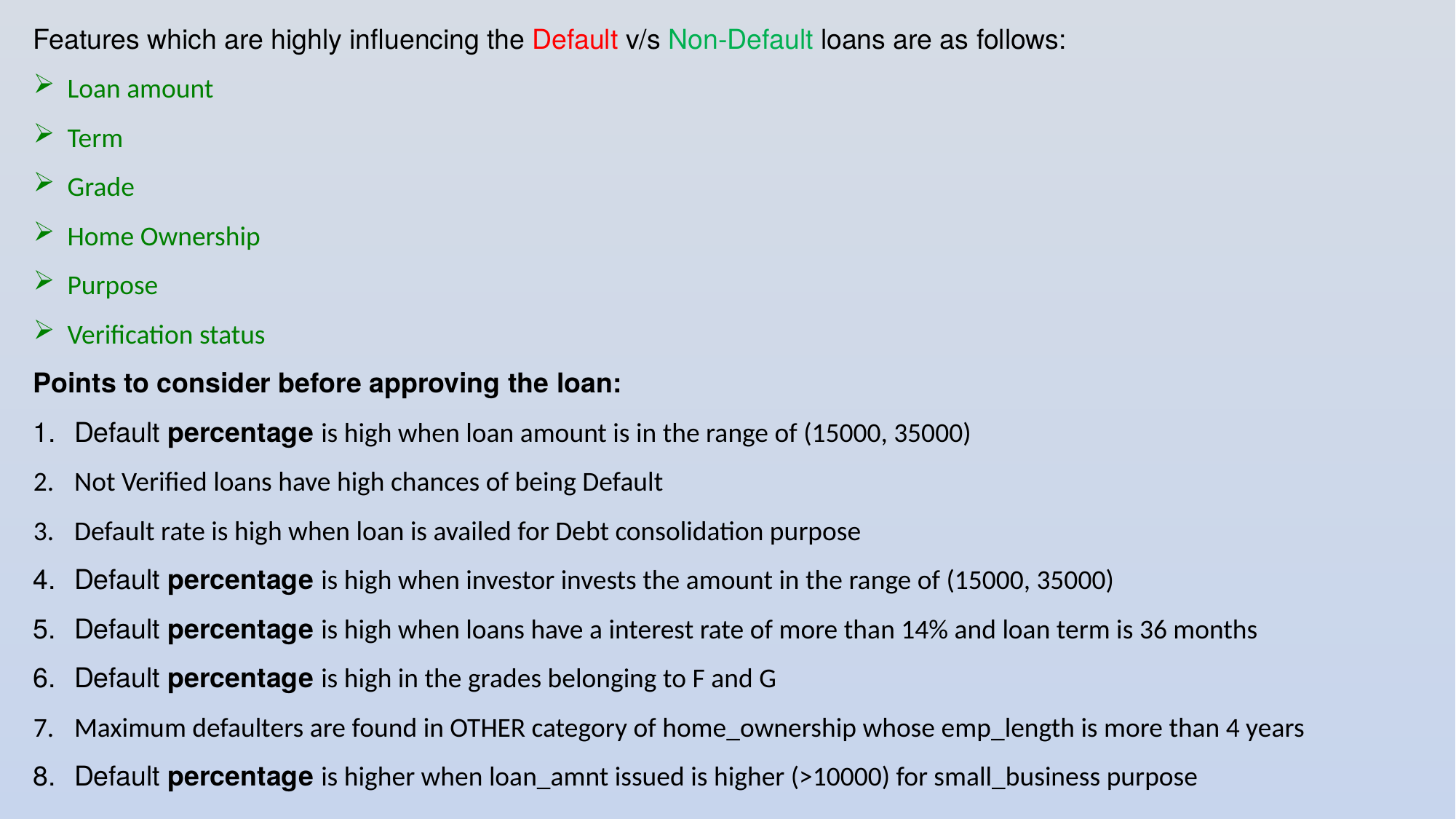

Features which are highly influencing the Default v/s Non-Default loans are as follows:
Loan amount
Term
Grade
Home Ownership
Purpose
Verification status
Points to consider before approving the loan:
Default percentage is high when loan amount is in the range of (15000, 35000)
Not Verified loans have high chances of being Default
Default rate is high when loan is availed for Debt consolidation purpose
Default percentage is high when investor invests the amount in the range of (15000, 35000)
Default percentage is high when loans have a interest rate of more than 14% and loan term is 36 months
Default percentage is high in the grades belonging to F and G
Maximum defaulters are found in OTHER category of home_ownership whose emp_length is more than 4 years
Default percentage is higher when loan_amnt issued is higher (>10000) for small_business purpose